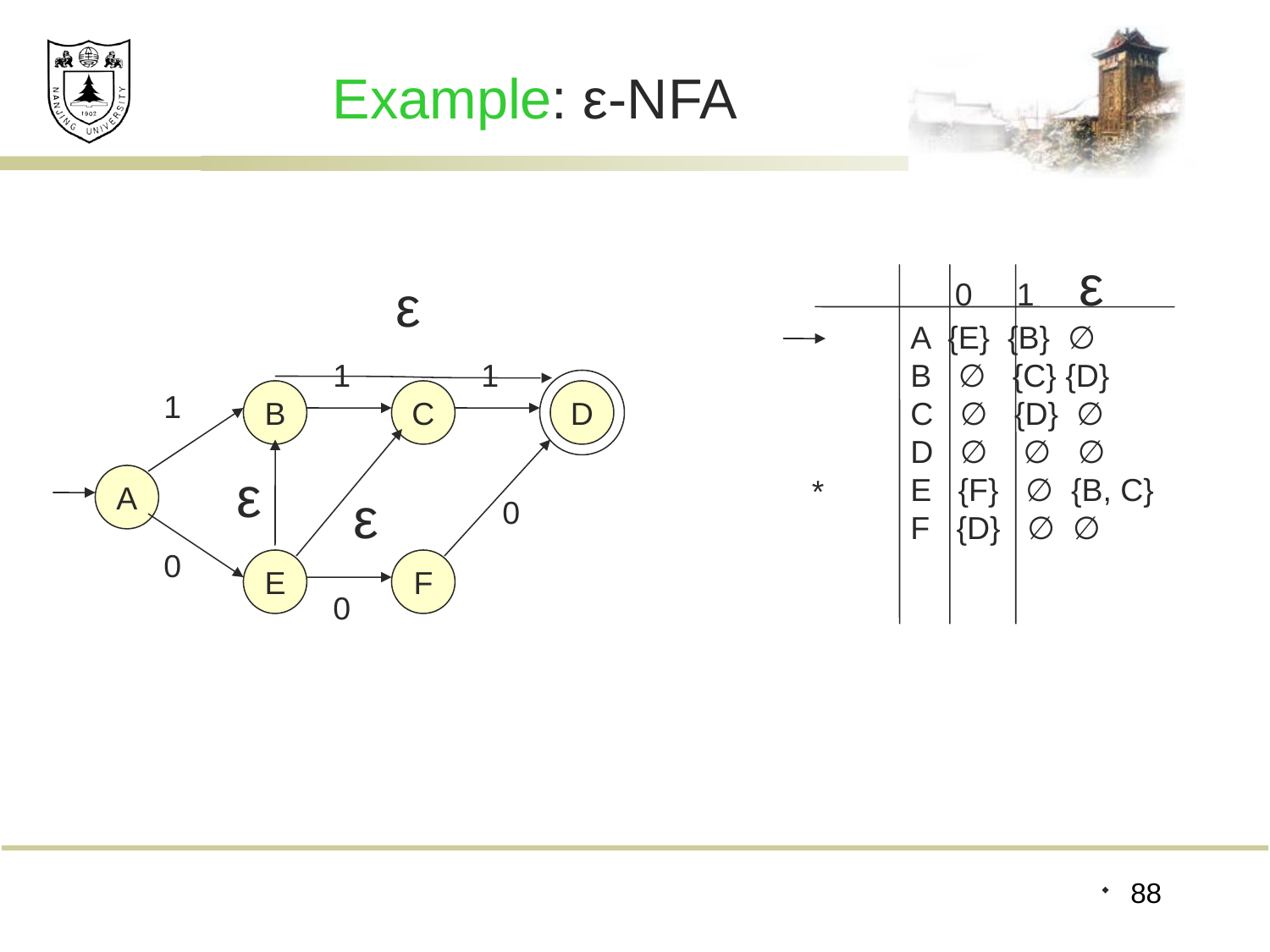

# Example: ε-NFA
     0     1     ε
A  {E}  {B}  ∅
B   ∅   {C} {D}
C   ∅   {D}  ∅
D   ∅    ∅   ∅
E   {F}   ∅  {B, C}
F   {D}   ∅  ∅

*
ε
1
1

1
B
C
D

ε
A
ε
0

0
E
F

0
88